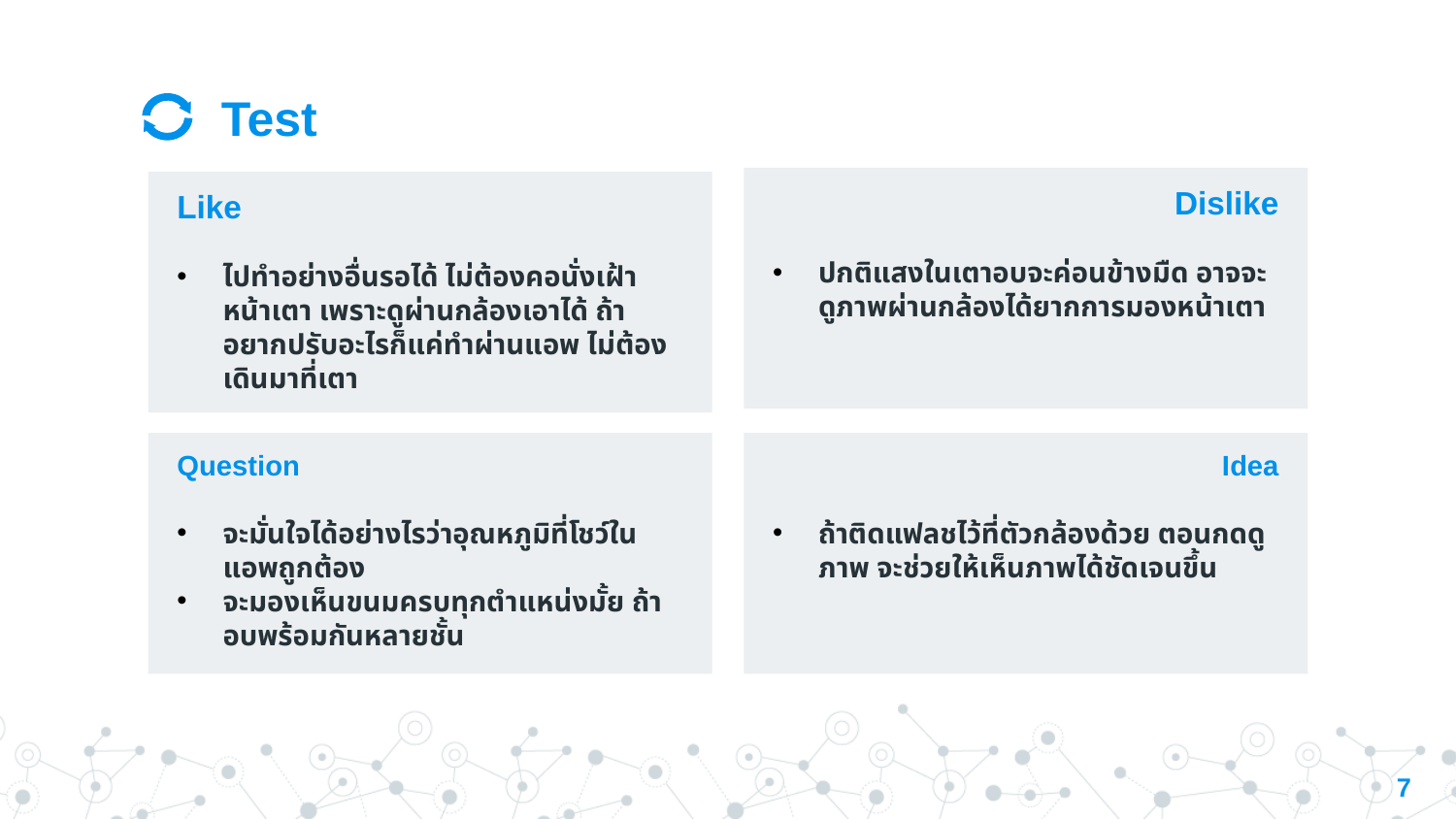

# Test

Dislike

ปกติแสงในเตาอบจะค่อนข้างมืด อาจจะดูภาพผ่านกล้องได้ยากการมองหน้าเตา
Like

ไปทำอย่างอื่นรอได้ ไม่ต้องคอนั่งเฝ้าหน้าเตา เพราะดูผ่านกล้องเอาได้ ถ้าอยากปรับอะไรก็แค่ทำผ่านแอพ ไม่ต้องเดินมาที่เตา
Question

จะมั่นใจได้อย่างไรว่าอุณหภูมิที่โชว์ในแอพถูกต้อง
จะมองเห็นขนมครบทุกตำแหน่งมั้ย ถ้าอบพร้อมกันหลายชั้น
Idea

ถ้าติดแฟลชไว้ที่ตัวกล้องด้วย ตอนกดดูภาพ จะช่วยให้เห็นภาพได้ชัดเจนขึ้น
7